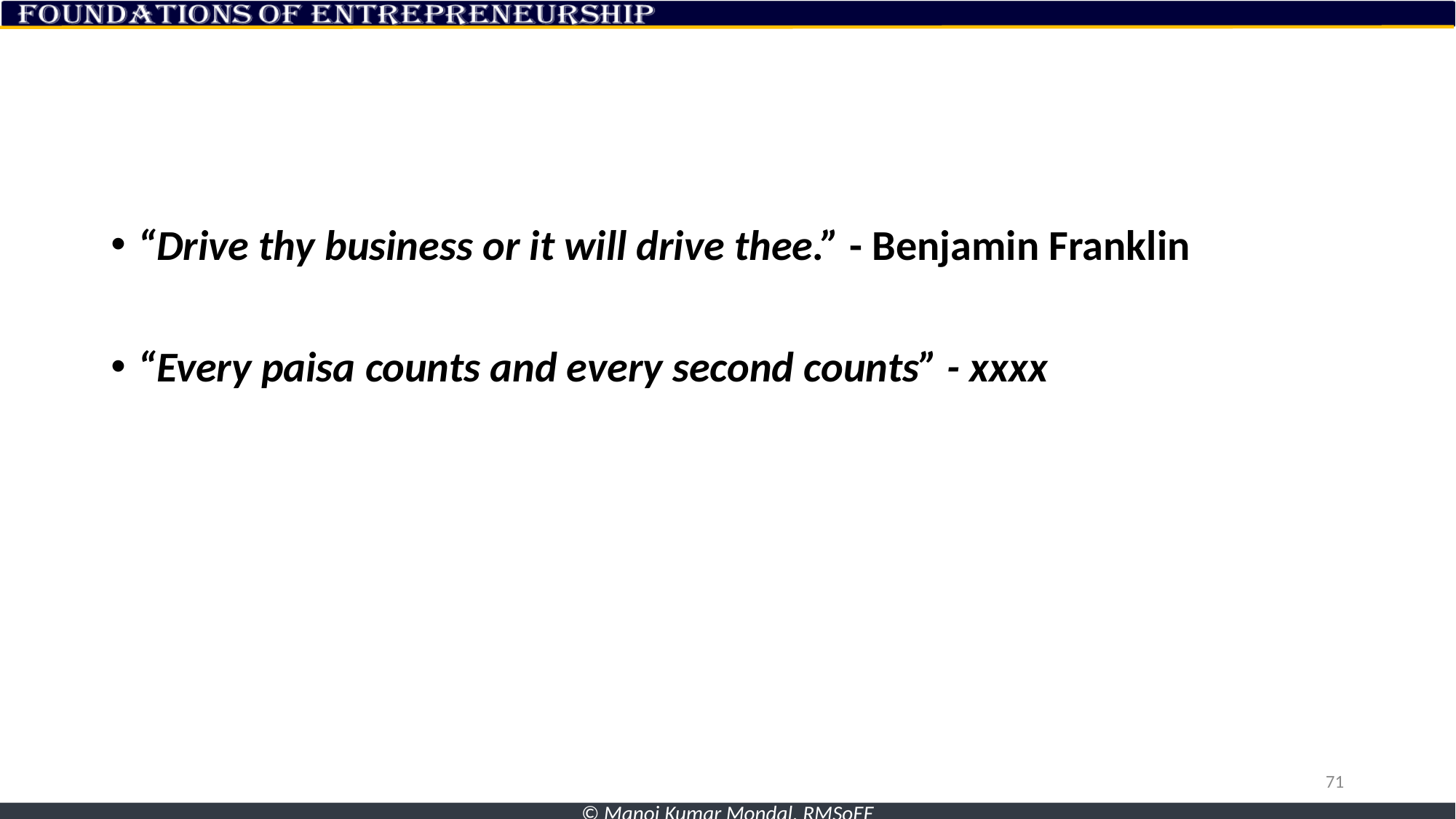

#
“Drive thy business or it will drive thee.” - Benjamin Franklin

“Every paisa counts and every second counts” - xxxx

71